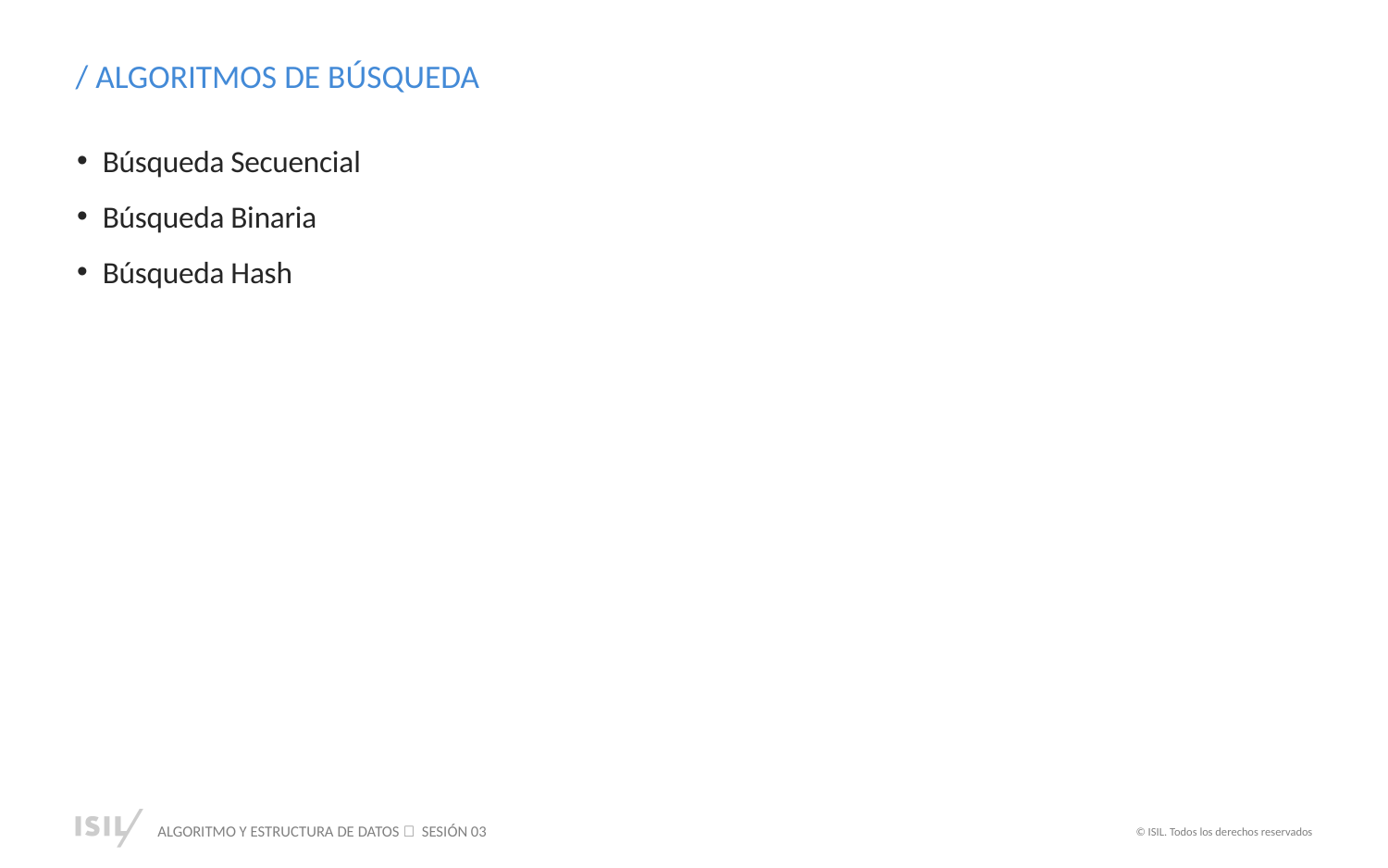

/ ALGORITMOS DE BÚSQUEDA
Búsqueda Secuencial
Búsqueda Binaria
Búsqueda Hash